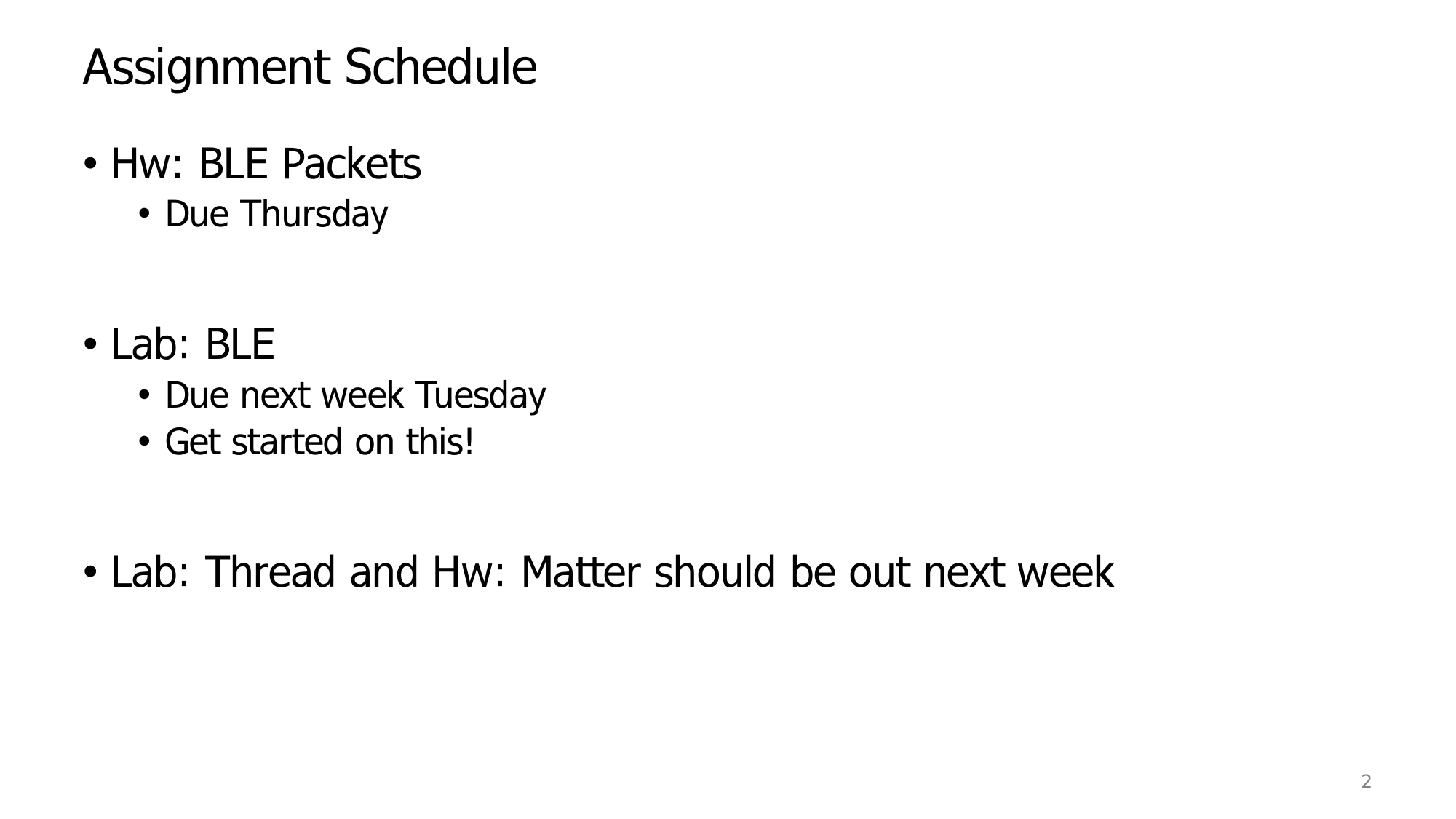

# Assignment Schedule
Hw: BLE Packets
Due Thursday

Lab: BLE
Due next week Tuesday
Get started on this!

Lab: Thread and Hw: Matter should be out next week
2